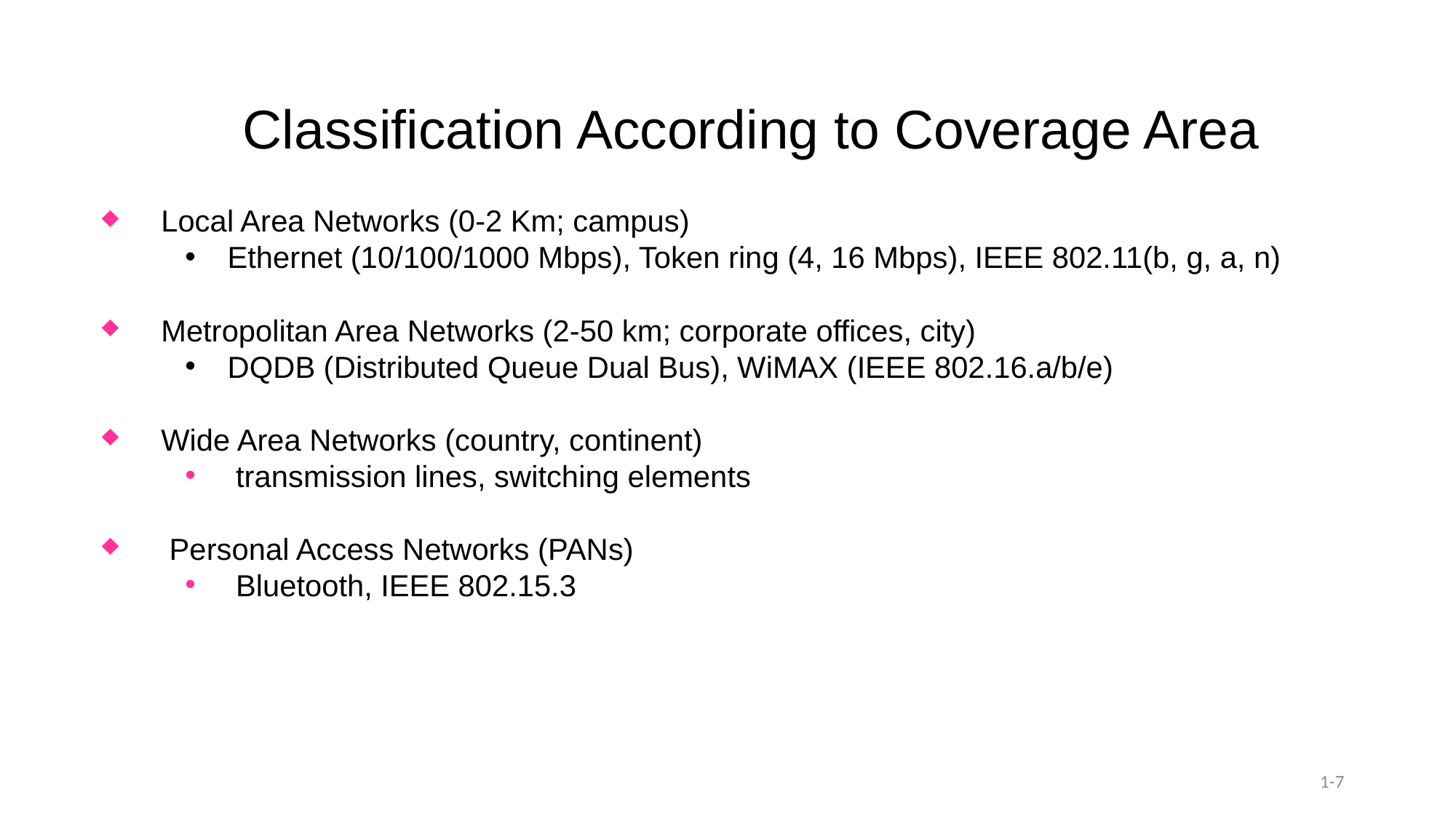

Classification According to Coverage Area

     Local Area Networks (0-2 Km; campus)
  Ethernet (10/100/1000 Mbps), Token ring (4, 16 Mbps), IEEE 802.11(b, g, a, n)

     Metropolitan Area Networks (2-50 km; corporate offices, city)
  DQDB (Distributed Queue Dual Bus), WiMAX (IEEE 802.16.a/b/e)

     Wide Area Networks (country, continent)
   transmission lines, switching elements

      Personal Access Networks (PANs)
   Bluetooth, IEEE 802.15.3

1-7